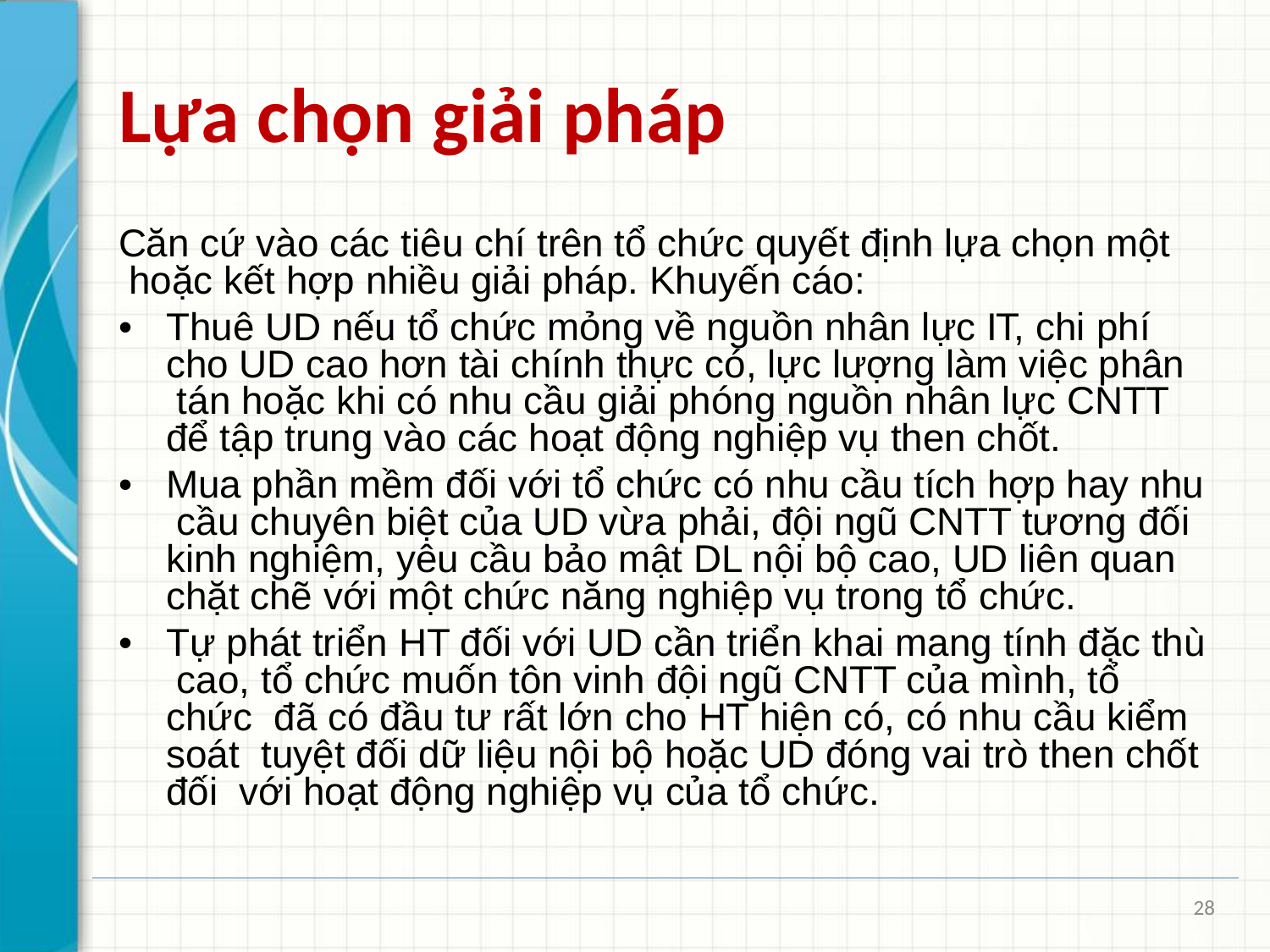

# Lựa chọn giải pháp
Căn cứ vào các tiêu chí trên tổ chức quyết định lựa chọn một  hoặc kết hợp nhiều giải pháp. Khuyến cáo:
•	Thuê UD nếu tổ chức mỏng về nguồn nhân lực IT, chi phí  cho UD cao hơn tài chính thực có, lực lượng làm việc phân  tán hoặc khi có nhu cầu giải phóng nguồn nhân lực CNTT  để tập trung vào các hoạt động nghiệp vụ then chốt.
•	Mua phần mềm đối với tổ chức có nhu cầu tích hợp hay nhu  cầu chuyên biệt của UD vừa phải, đội ngũ CNTT tương đối  kinh nghiệm, yêu cầu bảo mật DL nội bộ cao, UD liên quan  chặt chẽ với một chức năng nghiệp vụ trong tổ chức.
•	Tự phát triển HT đối với UD cần triển khai mang tính đặc thù  cao, tổ chức muốn tôn vinh đội ngũ CNTT của mình, tổ chức  đã có đầu tư rất lớn cho HT hiện có, có nhu cầu kiểm soát  tuyệt đối dữ liệu nội bộ hoặc UD đóng vai trò then chốt đối  với hoạt động nghiệp vụ của tổ chức.

28